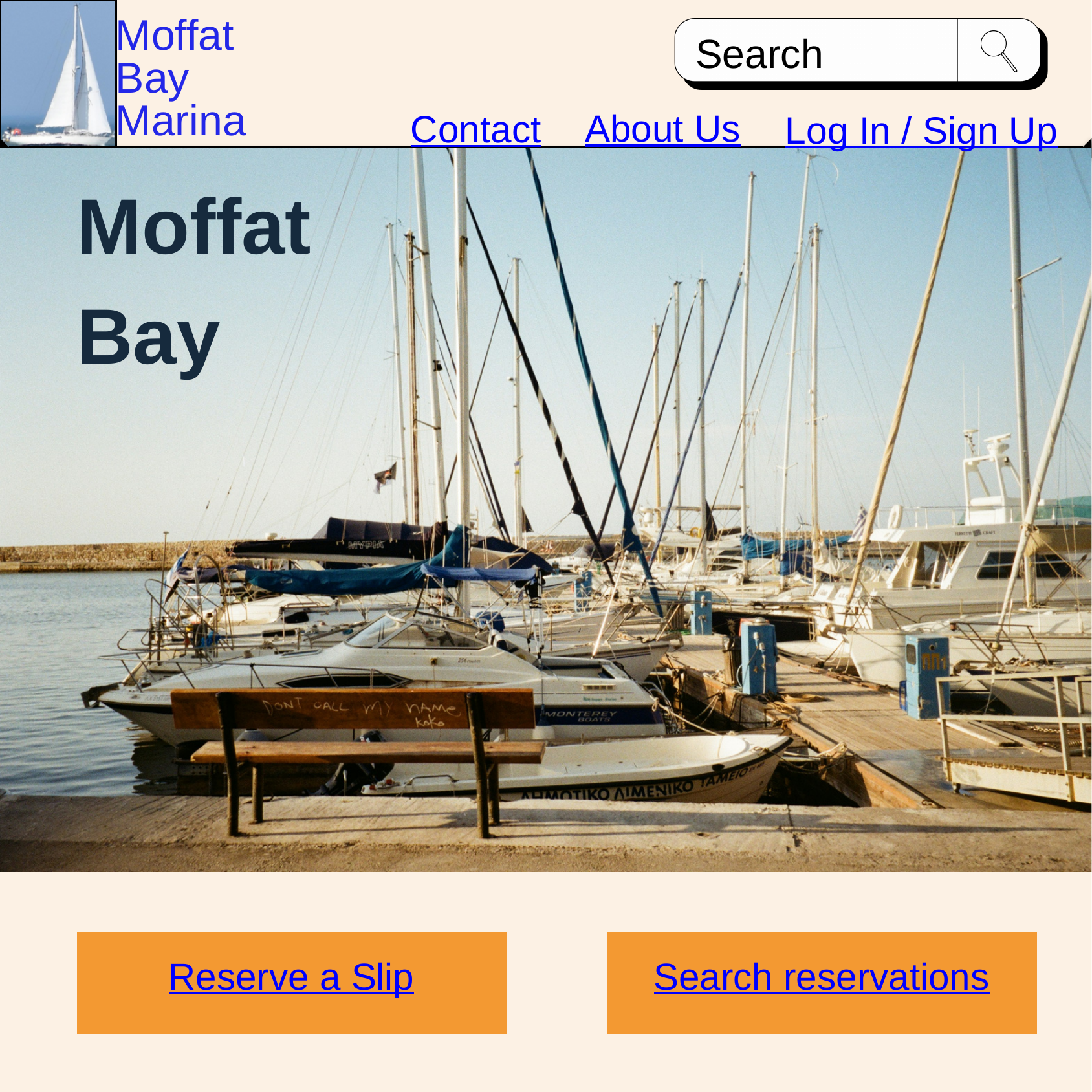

Moffat
Bay
Marina

Search
About Us
Contact
Log In / Sign Up

Moffat
Bay

Reserve a Slip

Search reservations